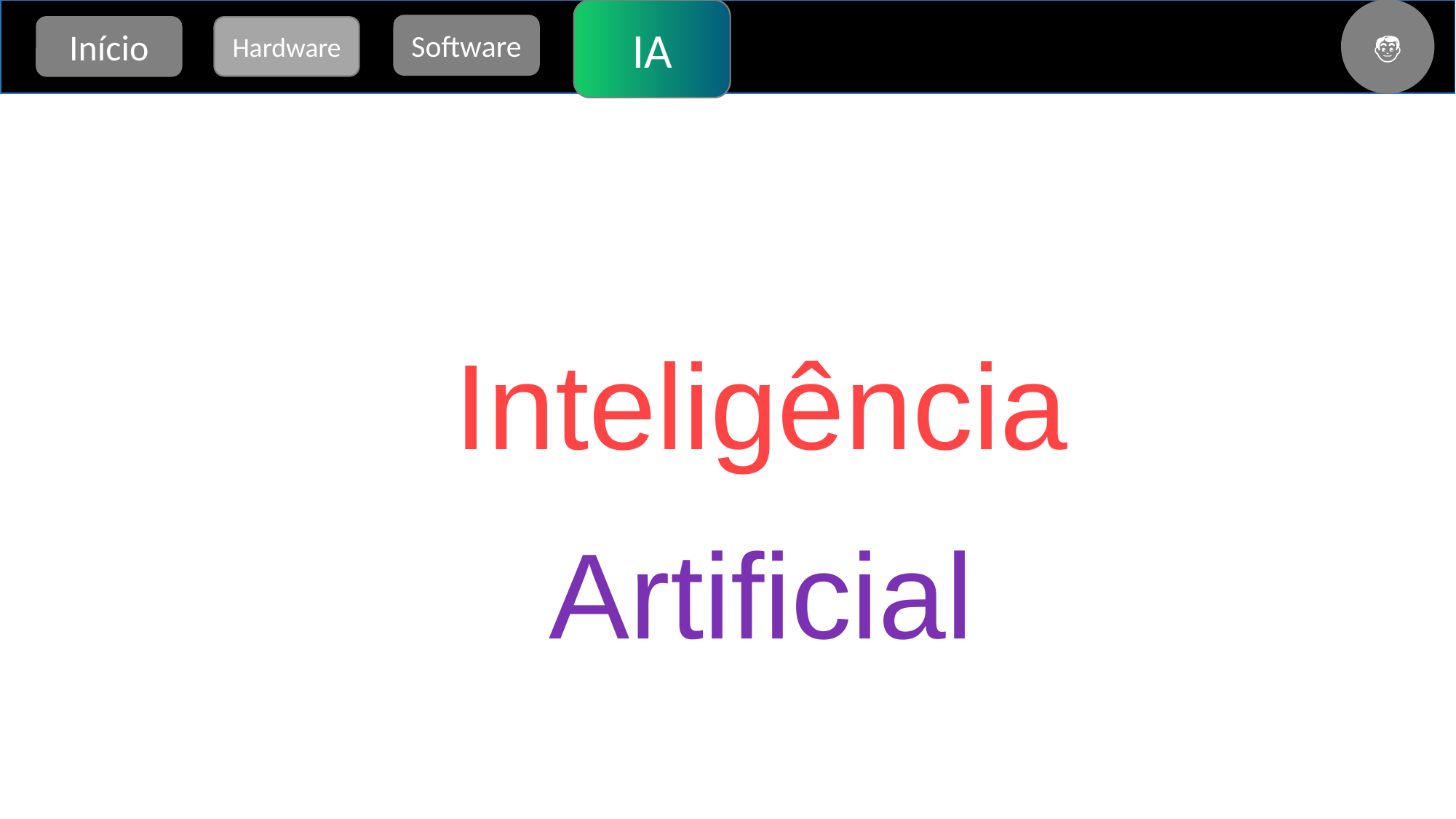

IA
👨‍
Software
Início
Hardware
# Inteligência Artificial